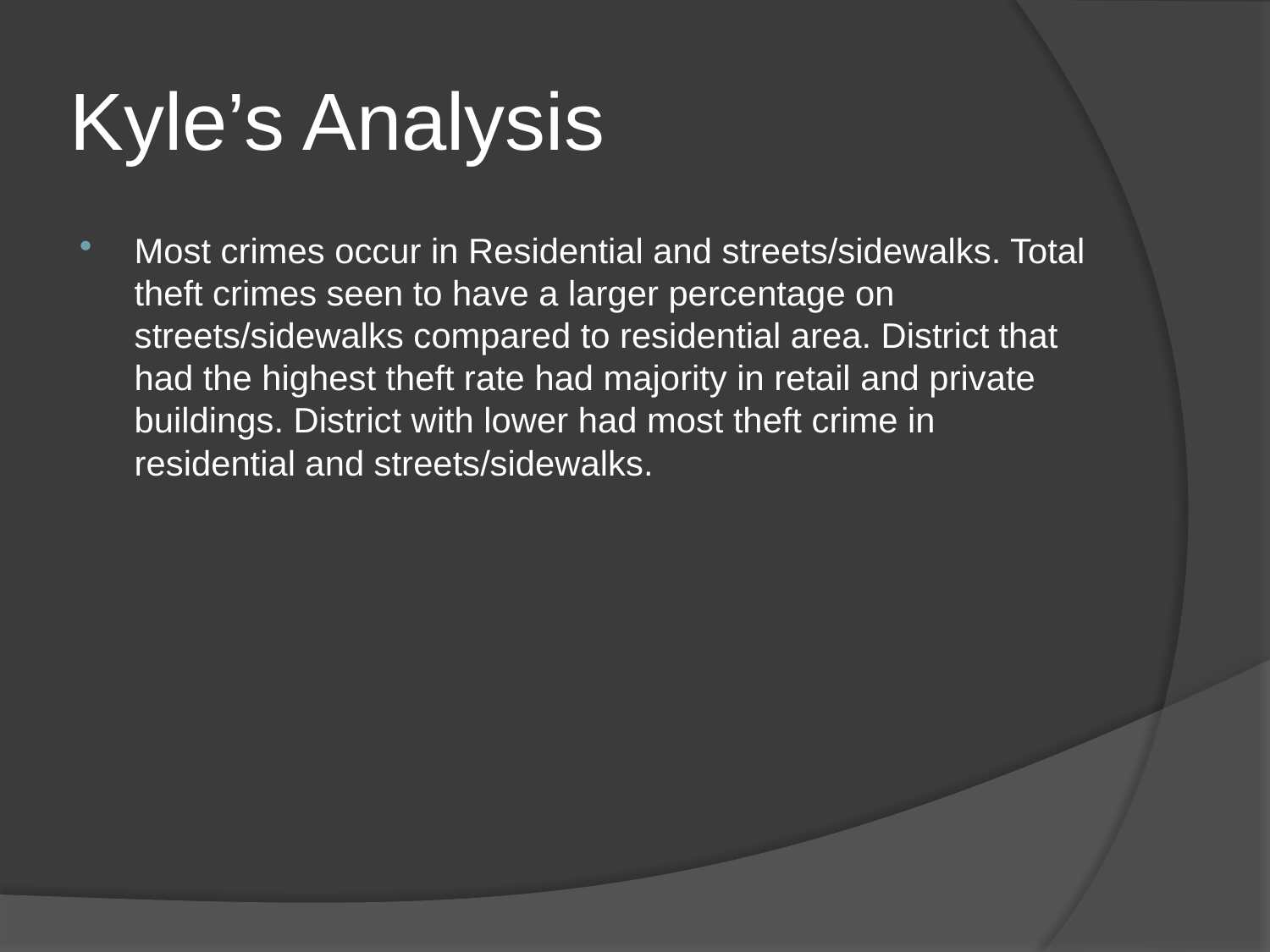

# Kyle’s Analysis
Most crimes occur in Residential and streets/sidewalks. Total theft crimes seen to have a larger percentage on streets/sidewalks compared to residential area. District that had the highest theft rate had majority in retail and private buildings. District with lower had most theft crime in residential and streets/sidewalks.